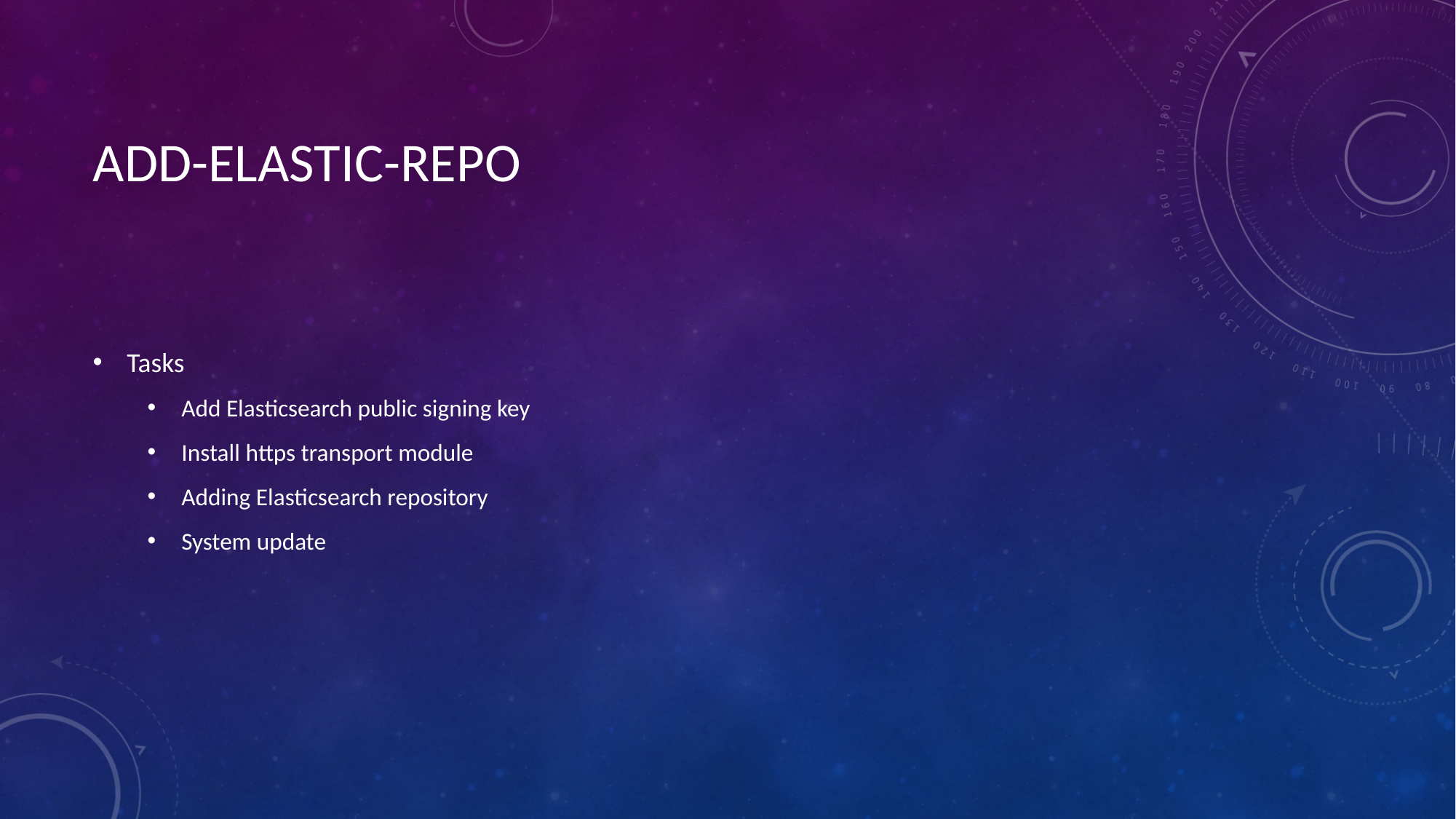

# Add-ELASTIC-REPO
Tasks
Add Elasticsearch public signing key
Install https transport module
Adding Elasticsearch repository
System update